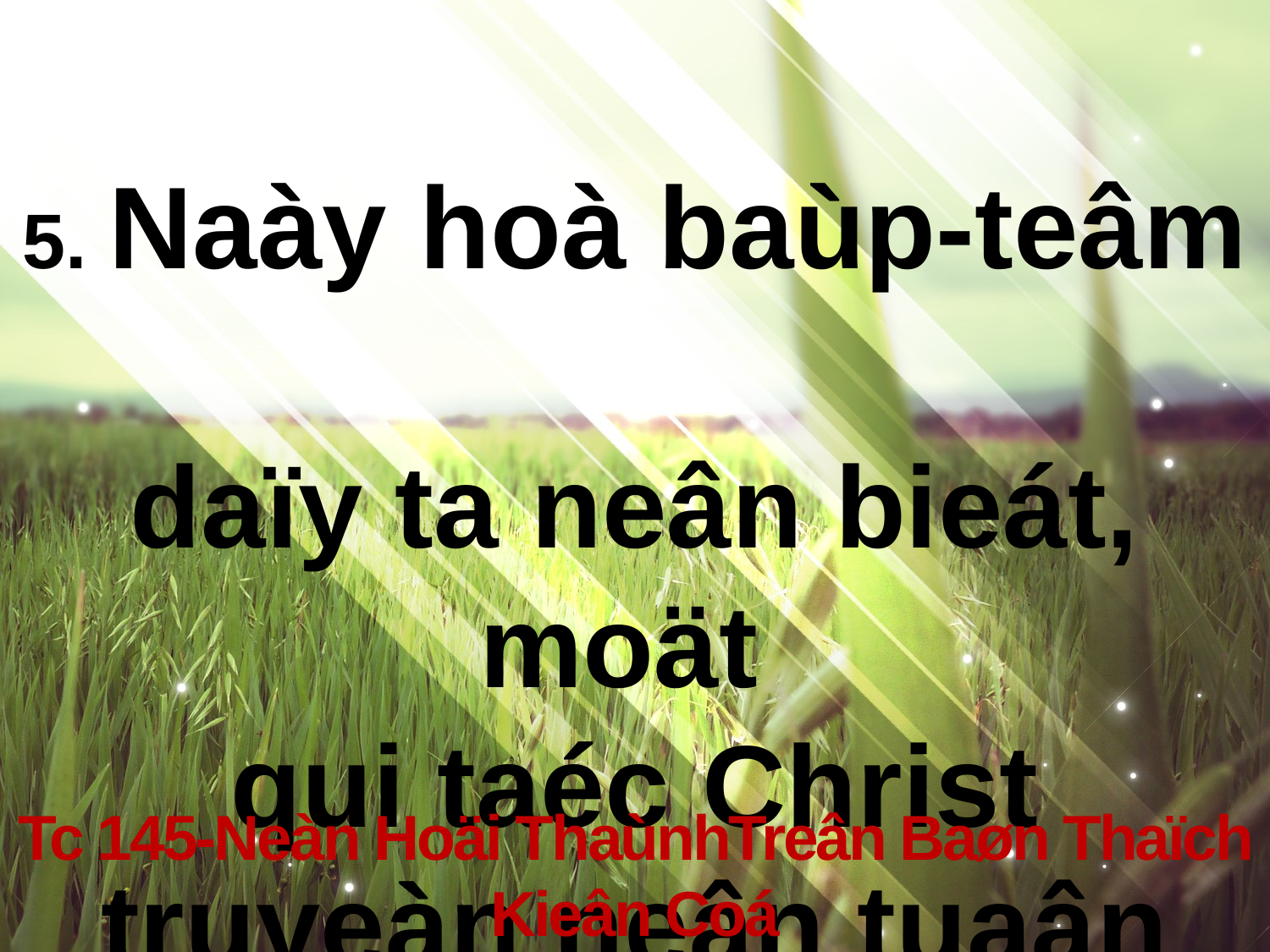

5. Naày hoà baùp-teâm
daïy ta neân bieát, moät
qui taéc Christ truyeàn neân tuaân haønh.
Tc 145-Neàn Hoäi ThaùnhTreân Baøn Thaïch Kieân Coá